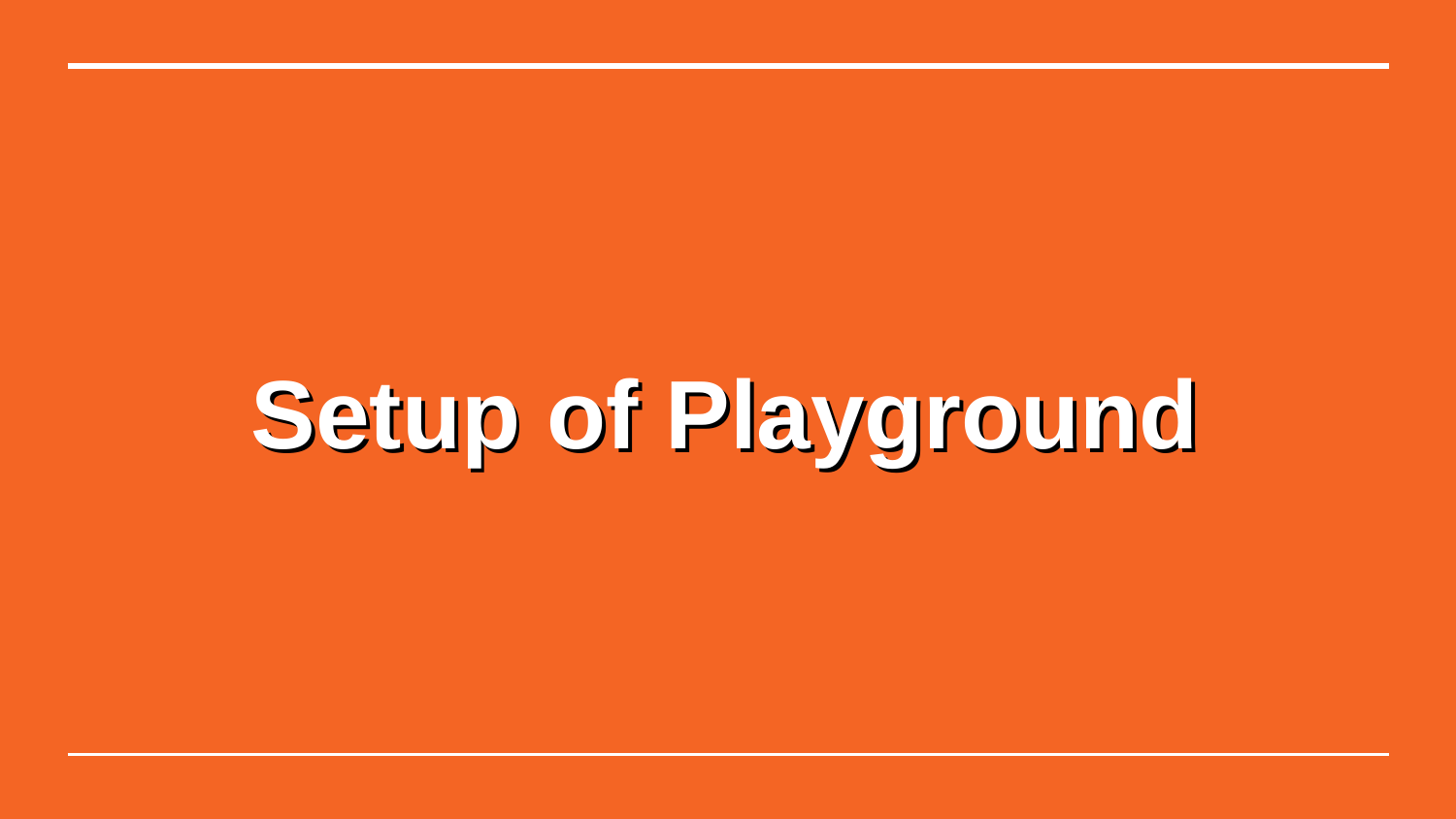

Setup of Playground
# Setup of Playground